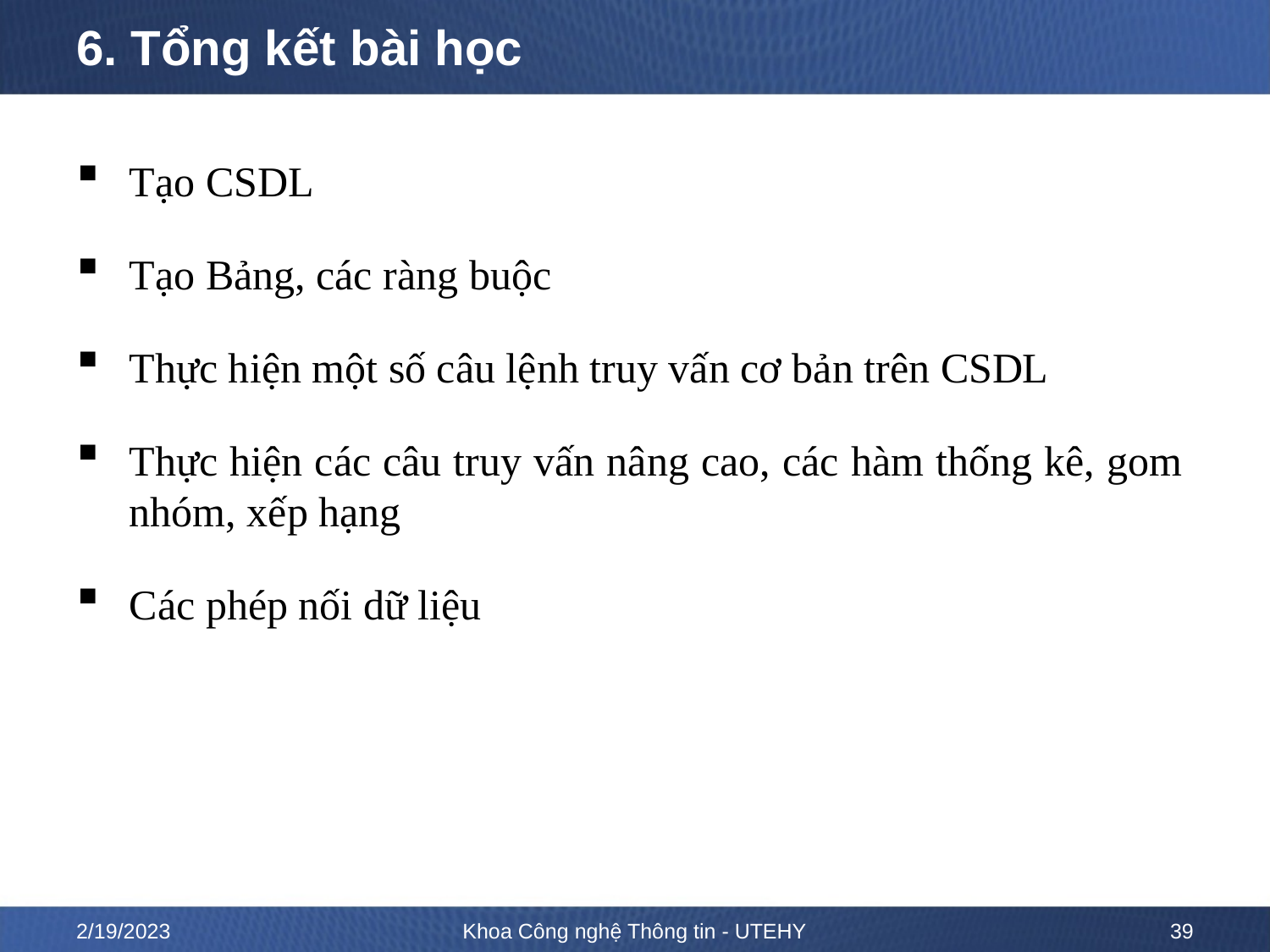

# 6. Tổng kết bài học
Tạo CSDL
Tạo Bảng, các ràng buộc
Thực hiện một số câu lệnh truy vấn cơ bản trên CSDL
Thực hiện các câu truy vấn nâng cao, các hàm thống kê, gom nhóm, xếp hạng
Các phép nối dữ liệu
2/19/2023
Khoa Công nghệ Thông tin - UTEHY
39